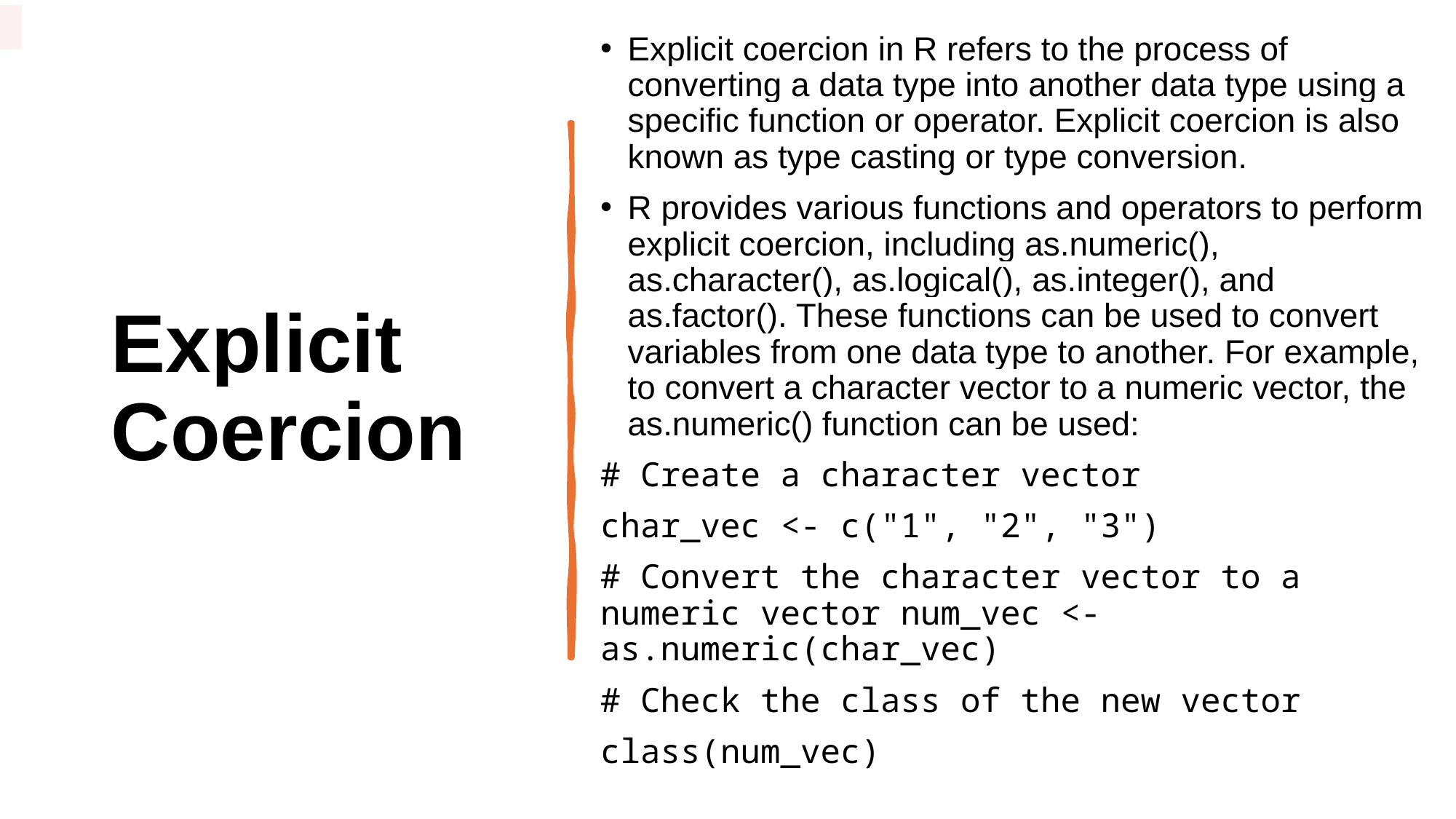

Explicit coercion in R refers to the process of converting a data type into another data type using a specific function or operator. Explicit coercion is also known as type casting or type conversion.
R provides various functions and operators to perform explicit coercion, including as.numeric(), as.character(), as.logical(), as.integer(), and as.factor(). These functions can be used to convert variables from one data type to another. For example, to convert a character vector to a numeric vector, the as.numeric() function can be used:
# Create a character vector
char_vec <- c("1", "2", "3")
# Convert the character vector to a numeric vector num_vec <- as.numeric(char_vec)
# Check the class of the new vector
class(num_vec)
# Explicit Coercion